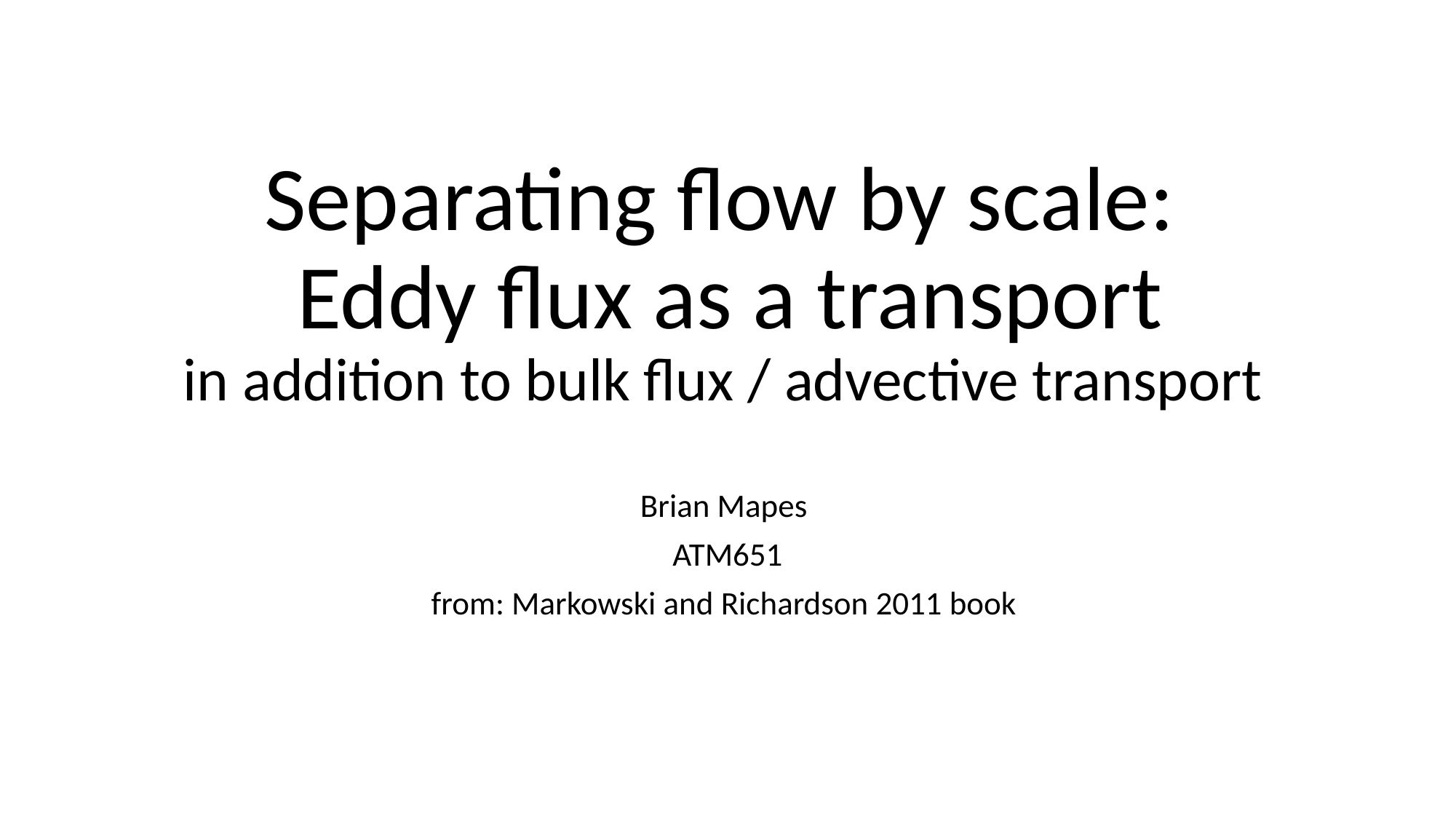

# Separating flow by scale: Eddy flux as a transport in addition to bulk flux / advective transport

Brian Mapes
ATM651
from: Markowski and Richardson 2011 book